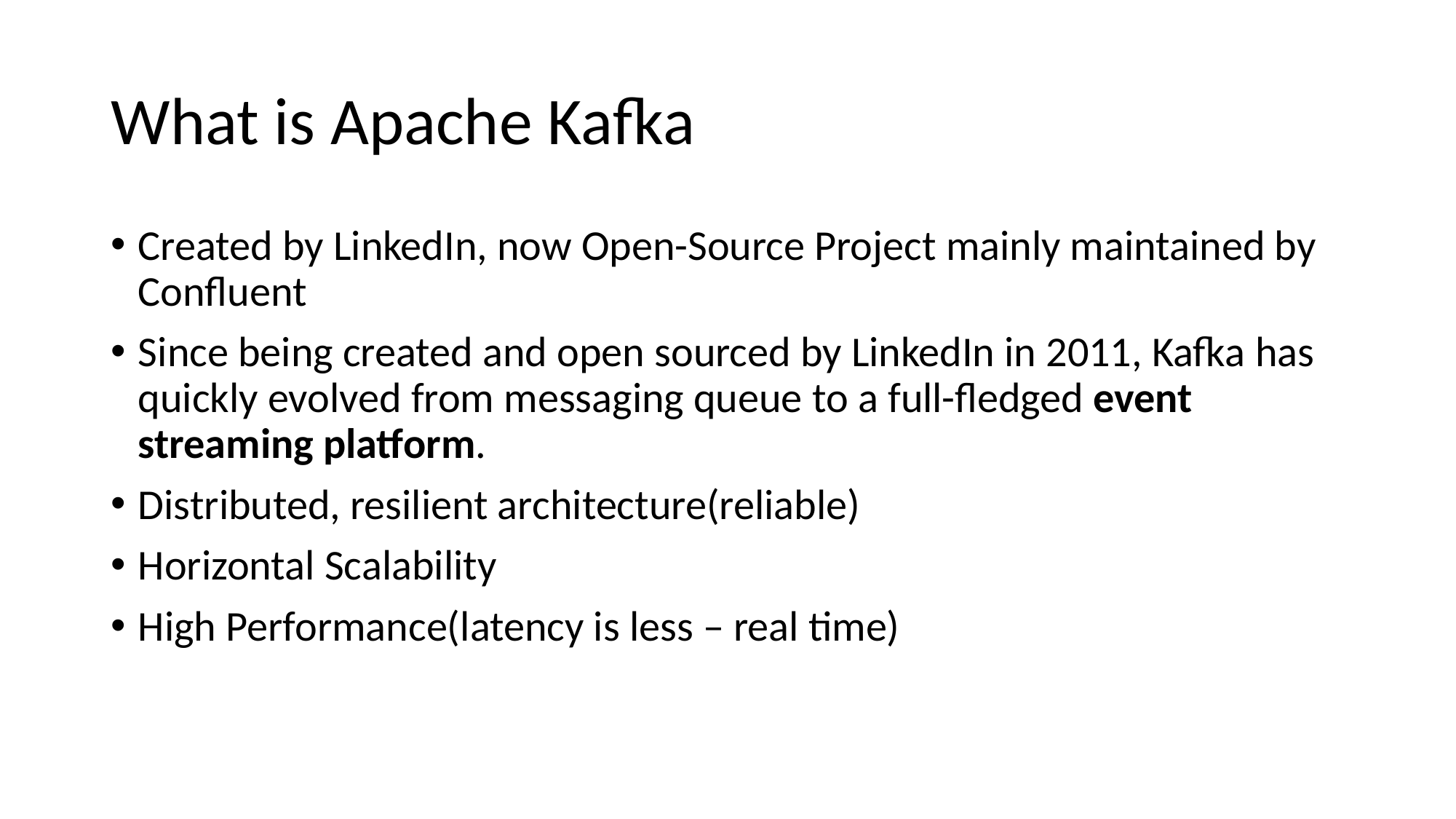

# What is Apache Kafka
Created by LinkedIn, now Open-Source Project mainly maintained by Confluent
Since being created and open sourced by LinkedIn in 2011, Kafka has quickly evolved from messaging queue to a full-fledged event streaming platform.
Distributed, resilient architecture(reliable)
Horizontal Scalability
High Performance(latency is less – real time)